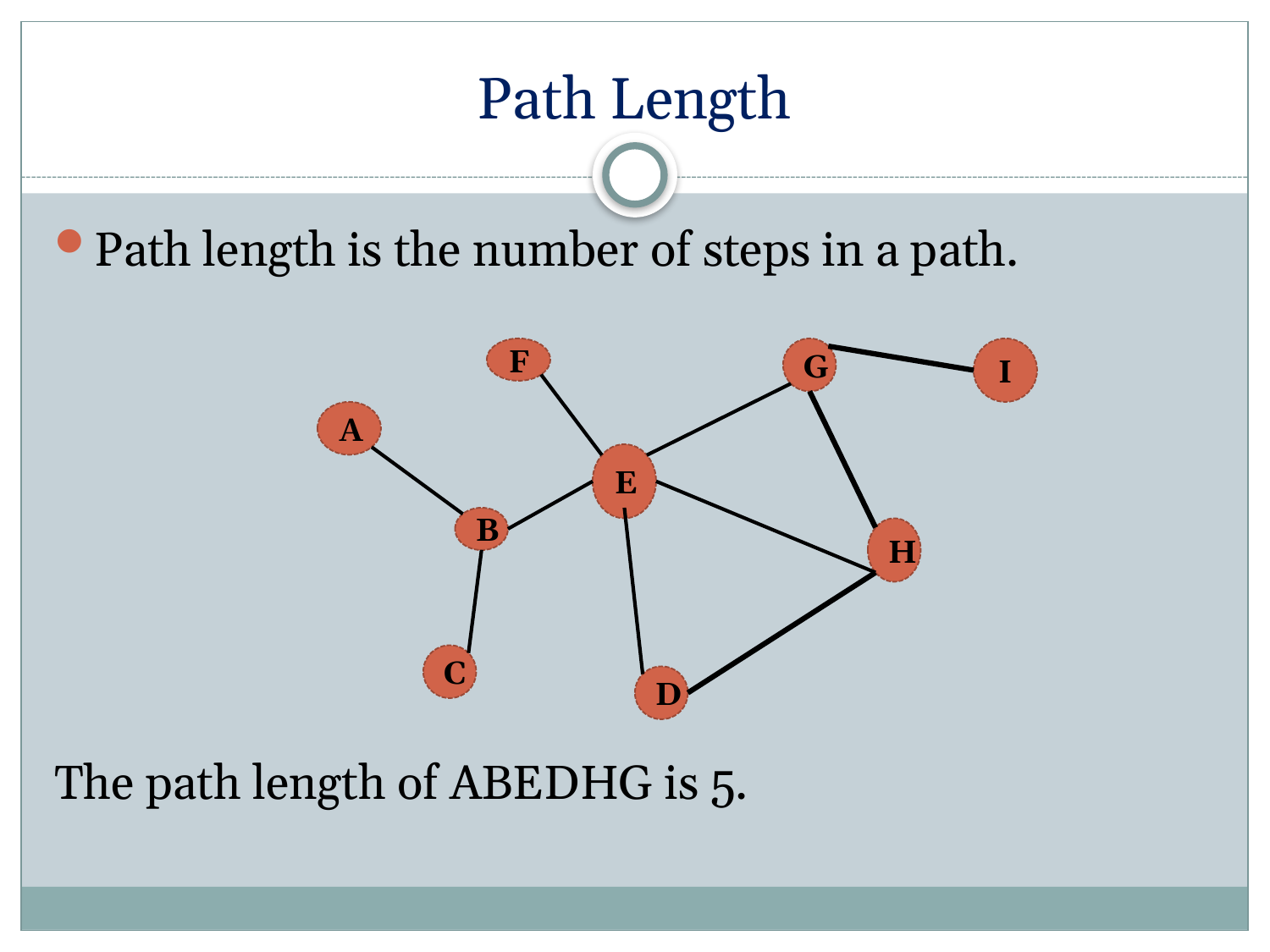

# Path Length
Path length is the number of steps in a path.

The path length of ABEDHG is 5.
F
G
I
A
E
B
H
C
D